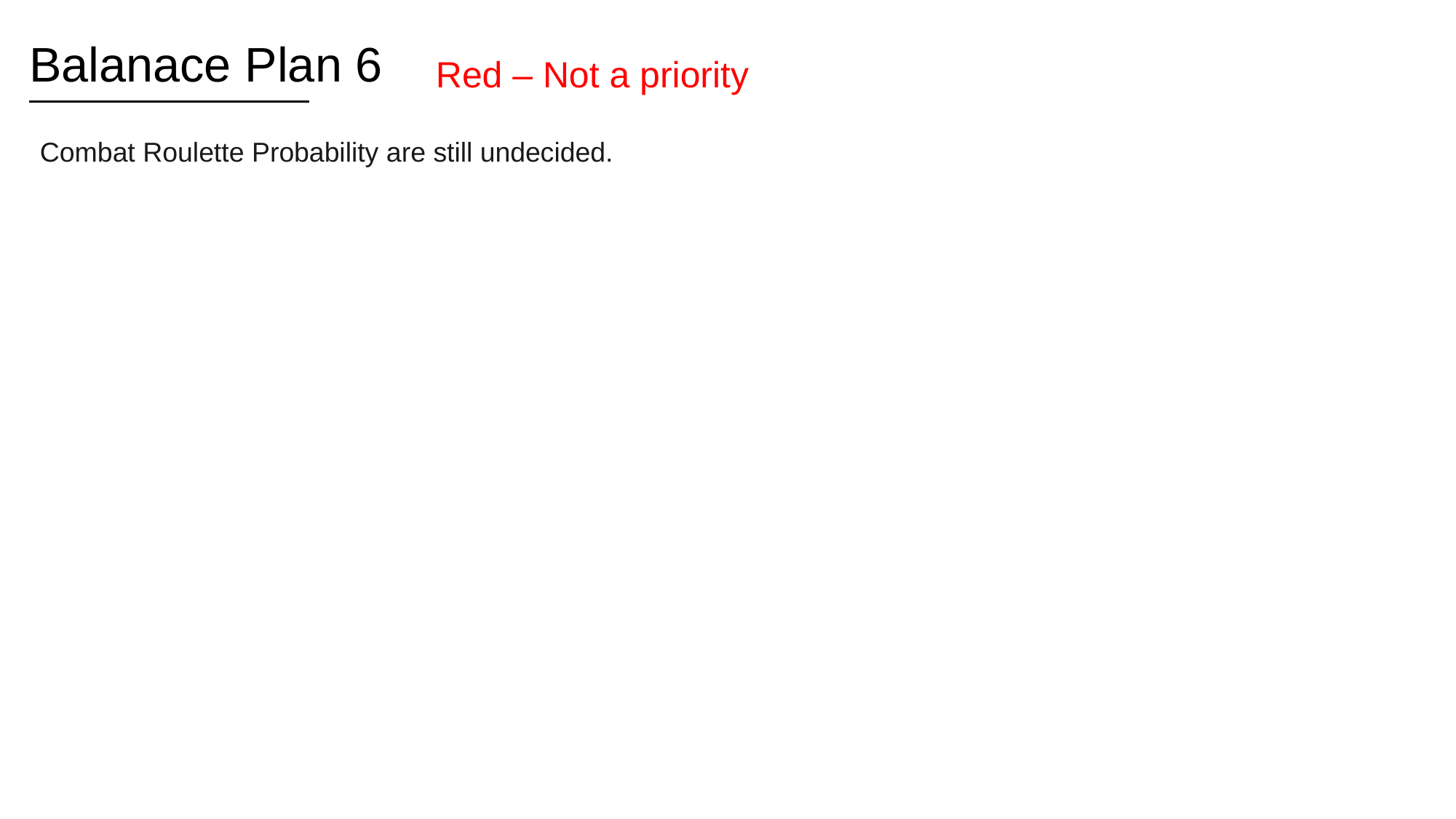

Balanace Plan 6
Red – Not a priority
Combat Roulette Probability are still undecided.